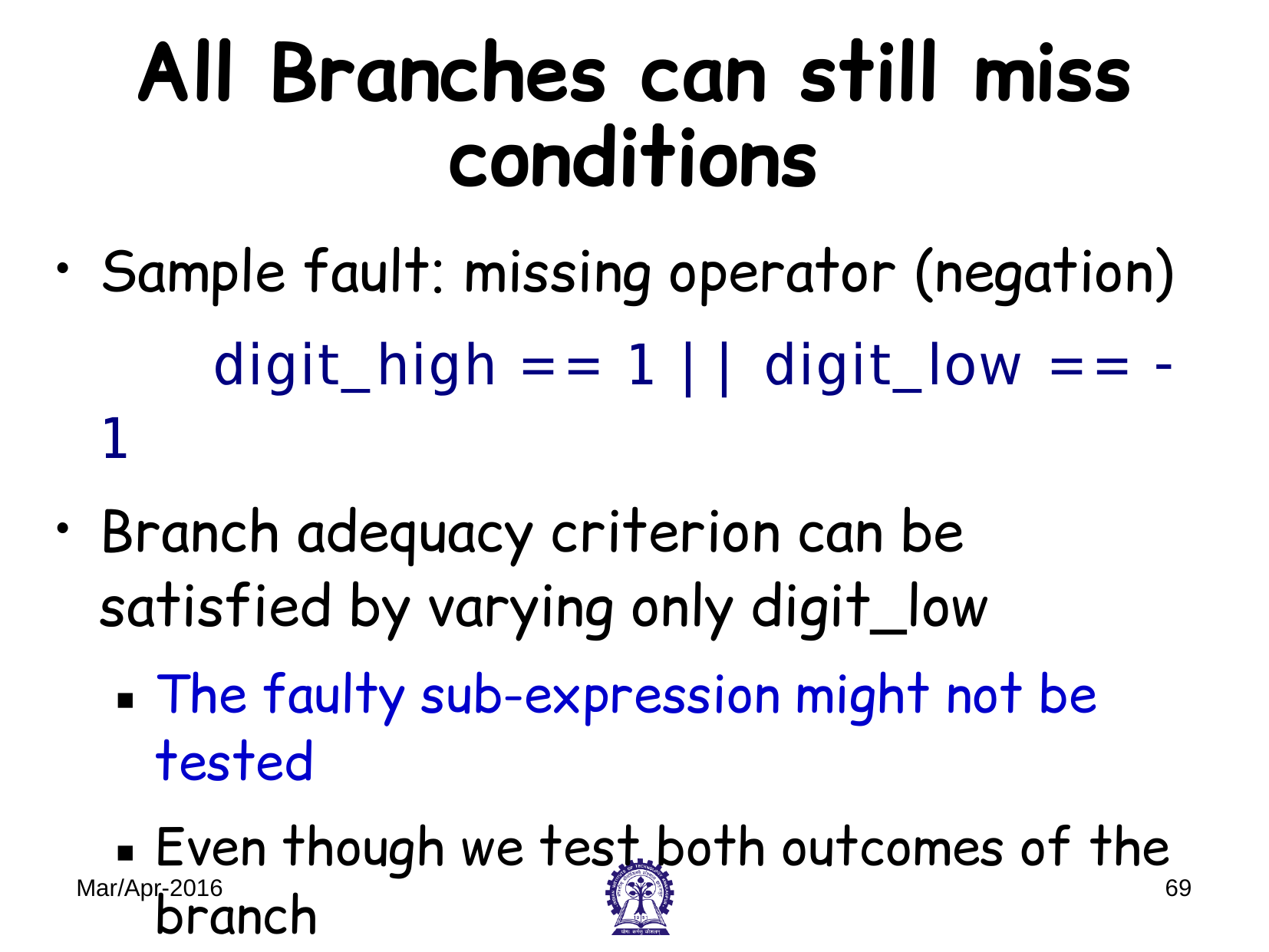

# All Branches can still miss conditions
Sample fault: missing operator (negation)
		digit_high == 1 || digit_low == -1
Branch adequacy criterion can be satisfied by varying only digit_low
The faulty sub-expression might not be tested
Even though we test both outcomes of the branch
Mar/Apr-2016
69